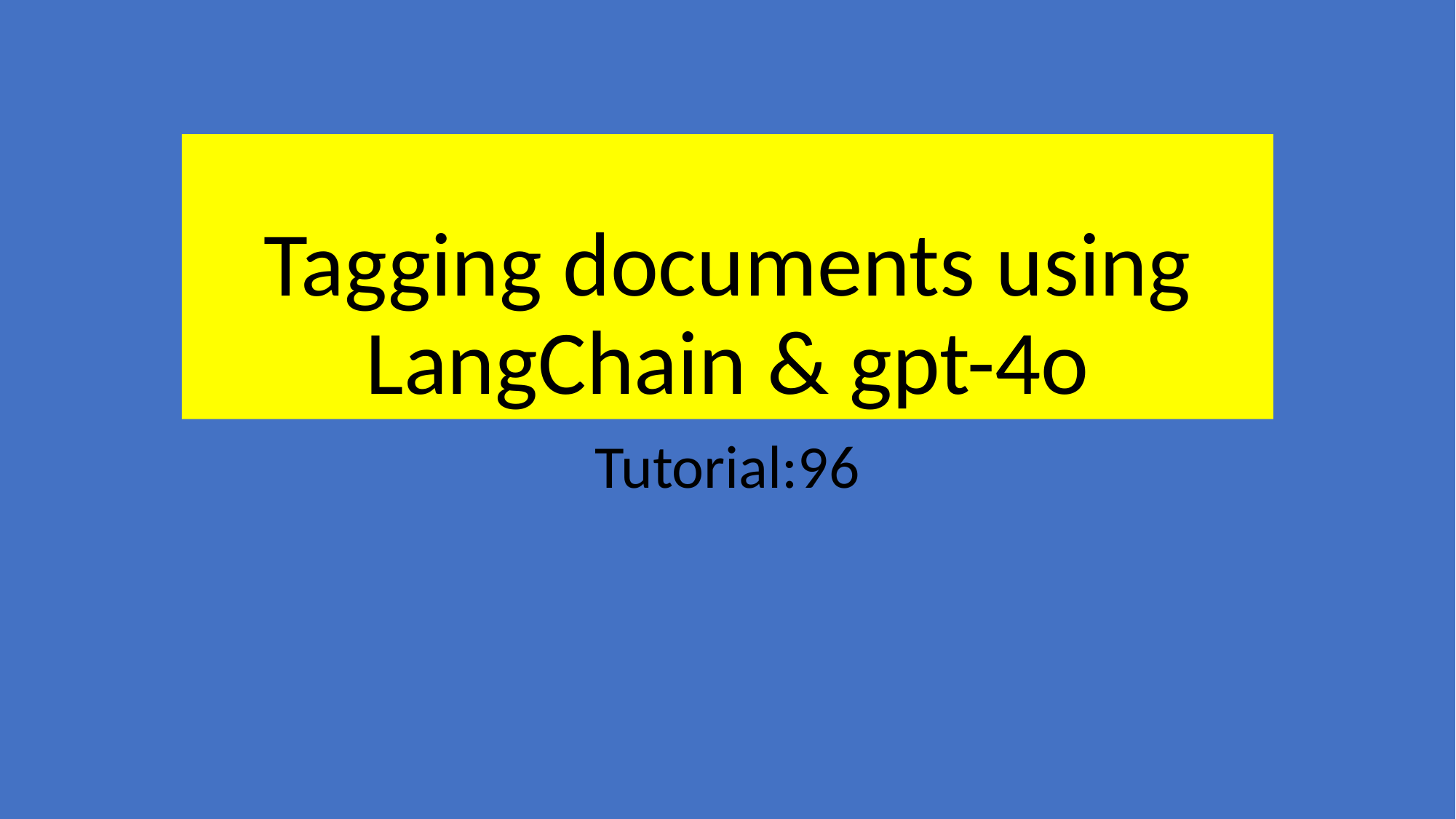

# Tagging documents using LangChain & gpt-4o
Tutorial:96